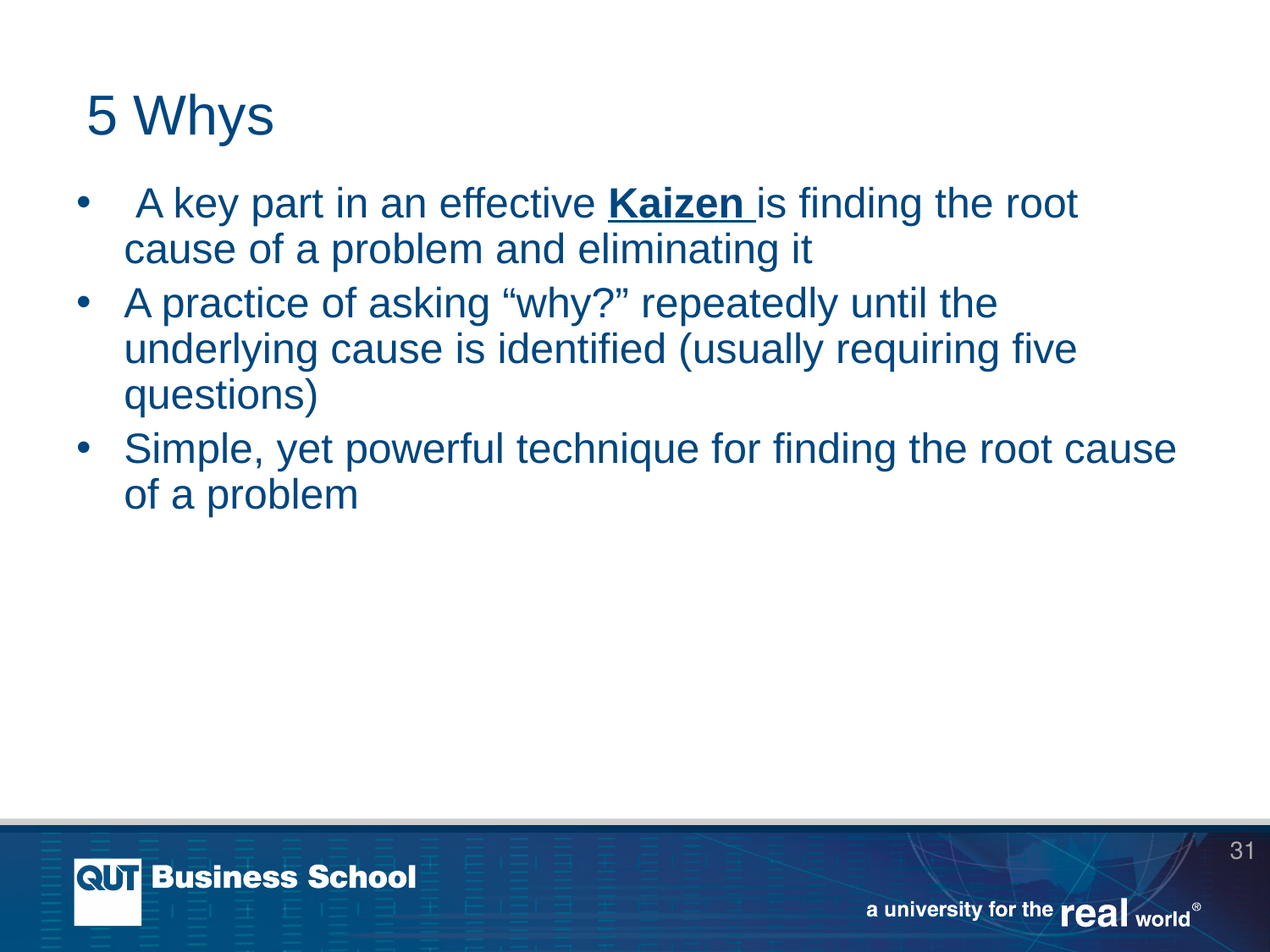

# 5 Whys
 A key part in an effective Kaizen is finding the root cause of a problem and eliminating it
A practice of asking “why?” repeatedly until the underlying cause is identified (usually requiring five questions)
Simple, yet powerful technique for finding the root cause of a problem
31